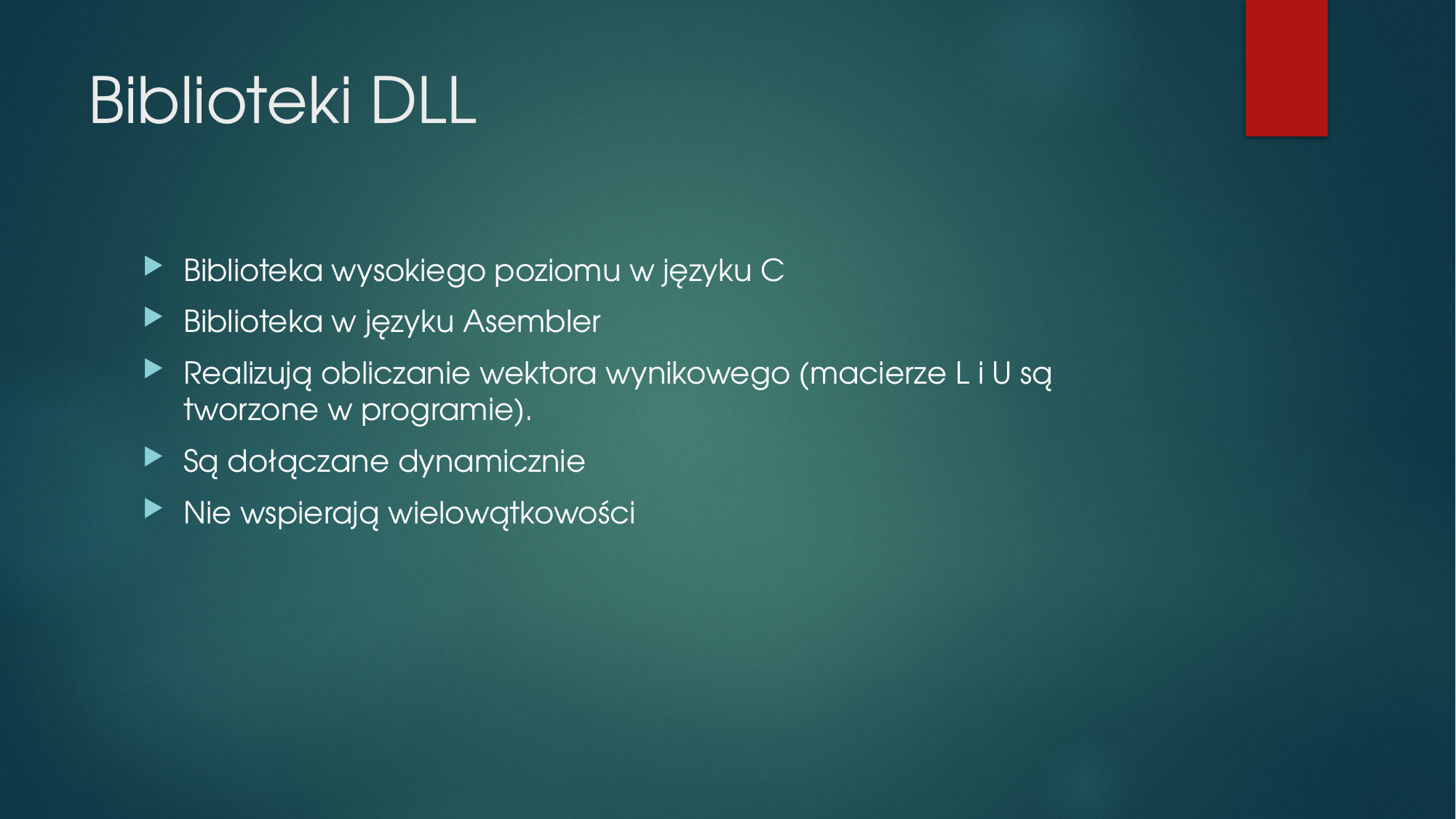

# Biblioteki DLL
Biblioteka wysokiego poziomu w języku C
Biblioteka w języku Asembler
Realizują obliczanie wektora wynikowego (macierze L i U są tworzone w programie).
Są dołączane dynamicznie
Nie wspierają wielowątkowości